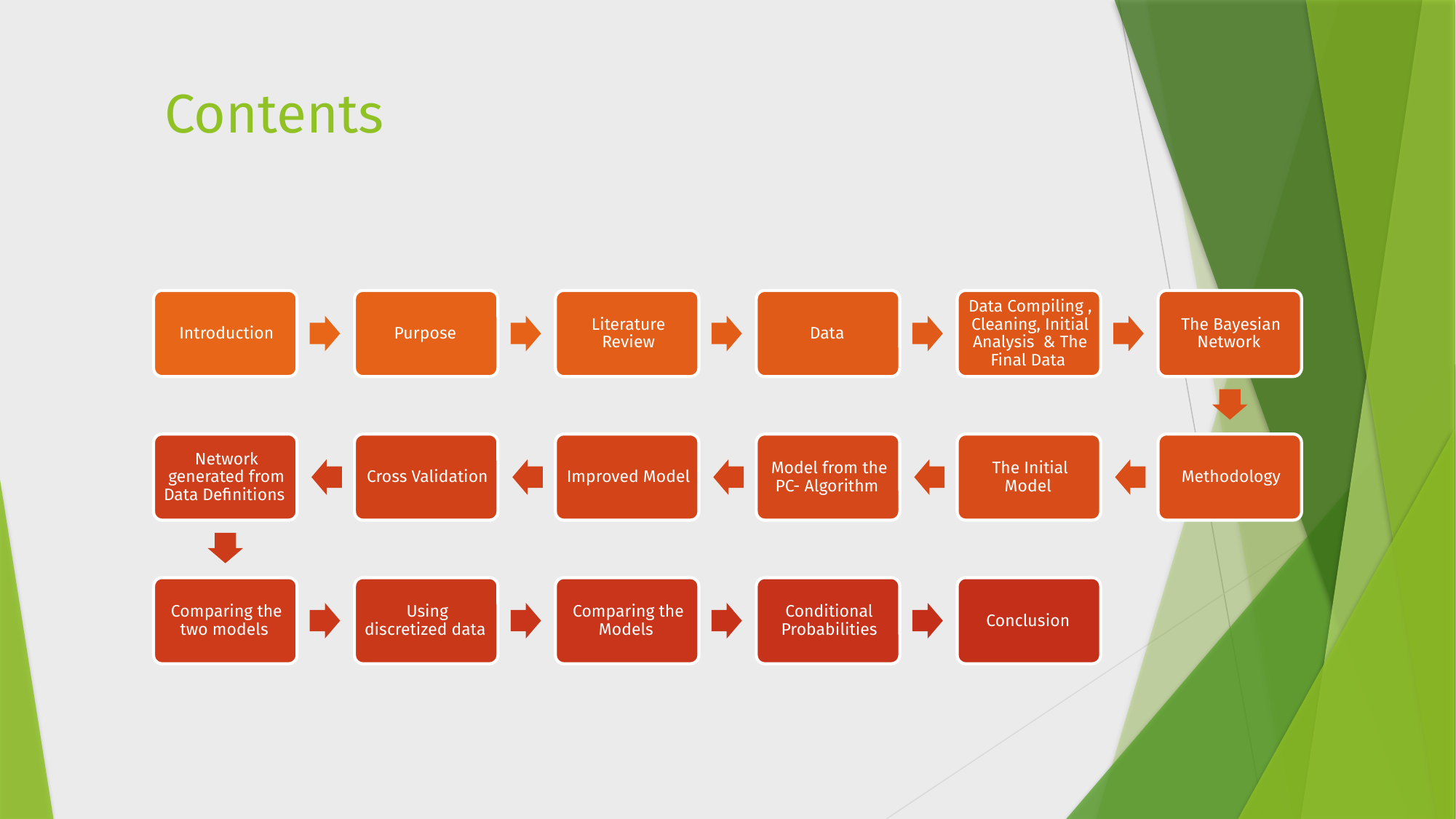

# Contents
Introduction

Purpose

Literature Review

Data

Data Compiling , Cleaning, Initial Analysis  & The Final Data

The Bayesian Network

Methodology

The Initial Model

Model from the PC- Algorithm

Improved Model

Cross Validation

Network generated from Data Definitions

Comparing the two models

Using discretized data

Comparing the Models

Conditional Probabilities

Conclusion